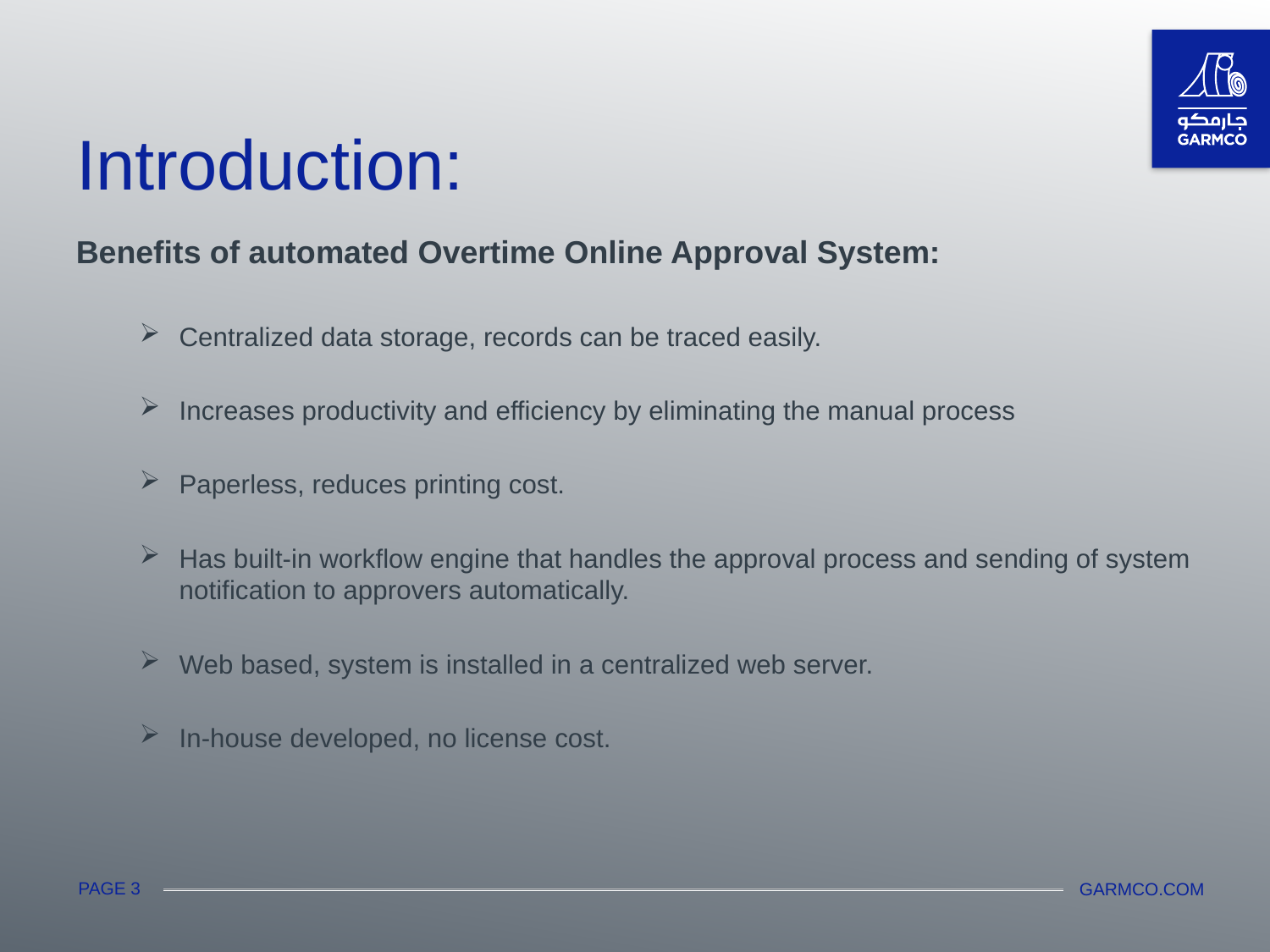

Introduction:
Benefits of automated Overtime Online Approval System:

Centralized data storage, records can be traced easily.

Increases productivity and efficiency by eliminating the manual process

Paperless, reduces printing cost.

Has built-in workflow engine that handles the approval process and sending of system notification to approvers automatically.

Web based, system is installed in a centralized web server.

In-house developed, no license cost.